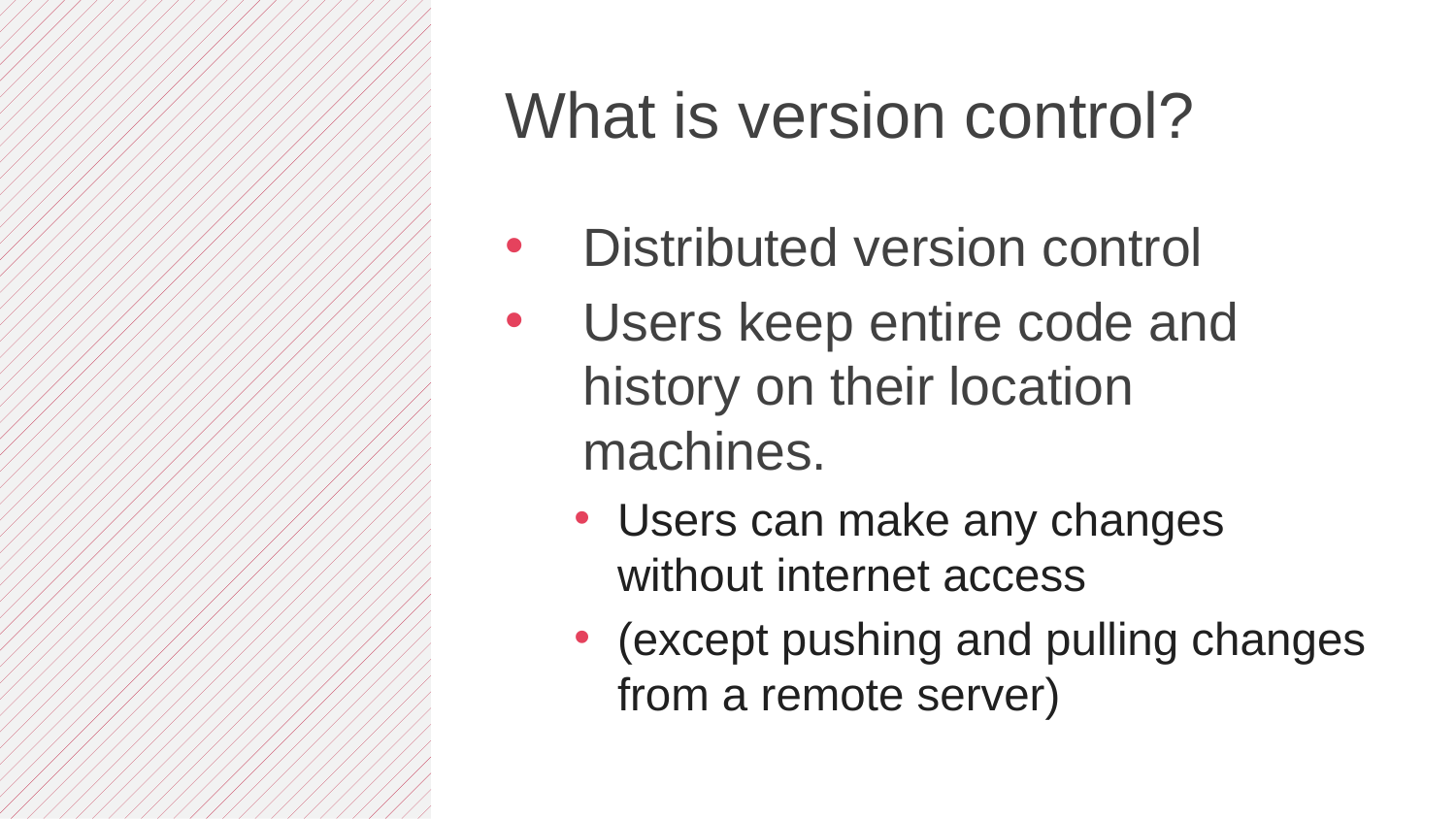

What is version control?
Distributed version control
Users keep entire code and history on their location machines.
Users can make any changes without internet access
(except pushing and pulling changes from a remote server)